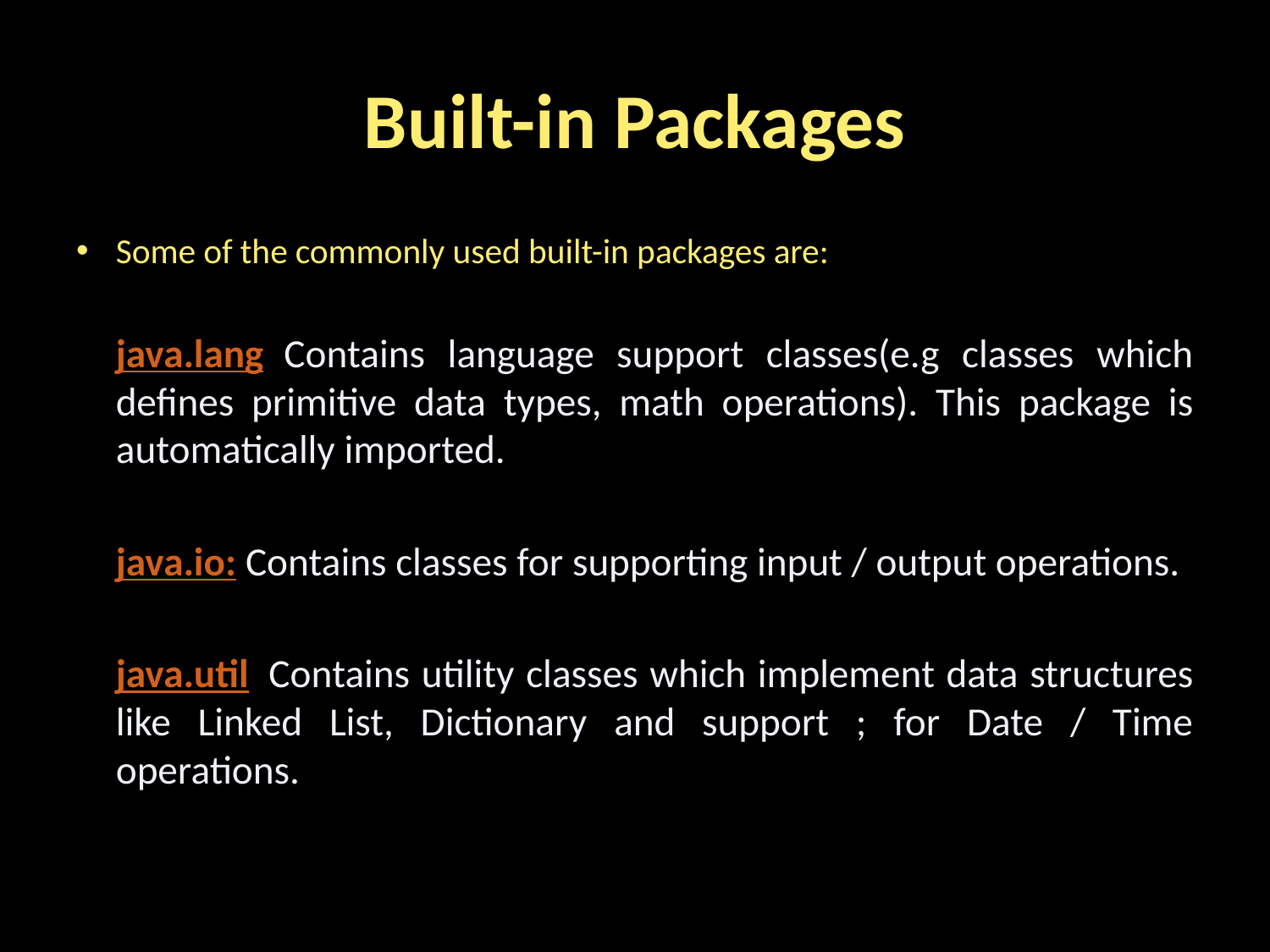

# Built-in Packages
Some of the commonly used built-in packages are:

java.lang: Contains language support classes(e.g classes which defines primitive data types, math operations). This package is automatically imported.

java.io: Contains classes for supporting input / output operations.

java.util: Contains utility classes which implement data structures like Linked List, Dictionary and support ; for Date / Time operations.